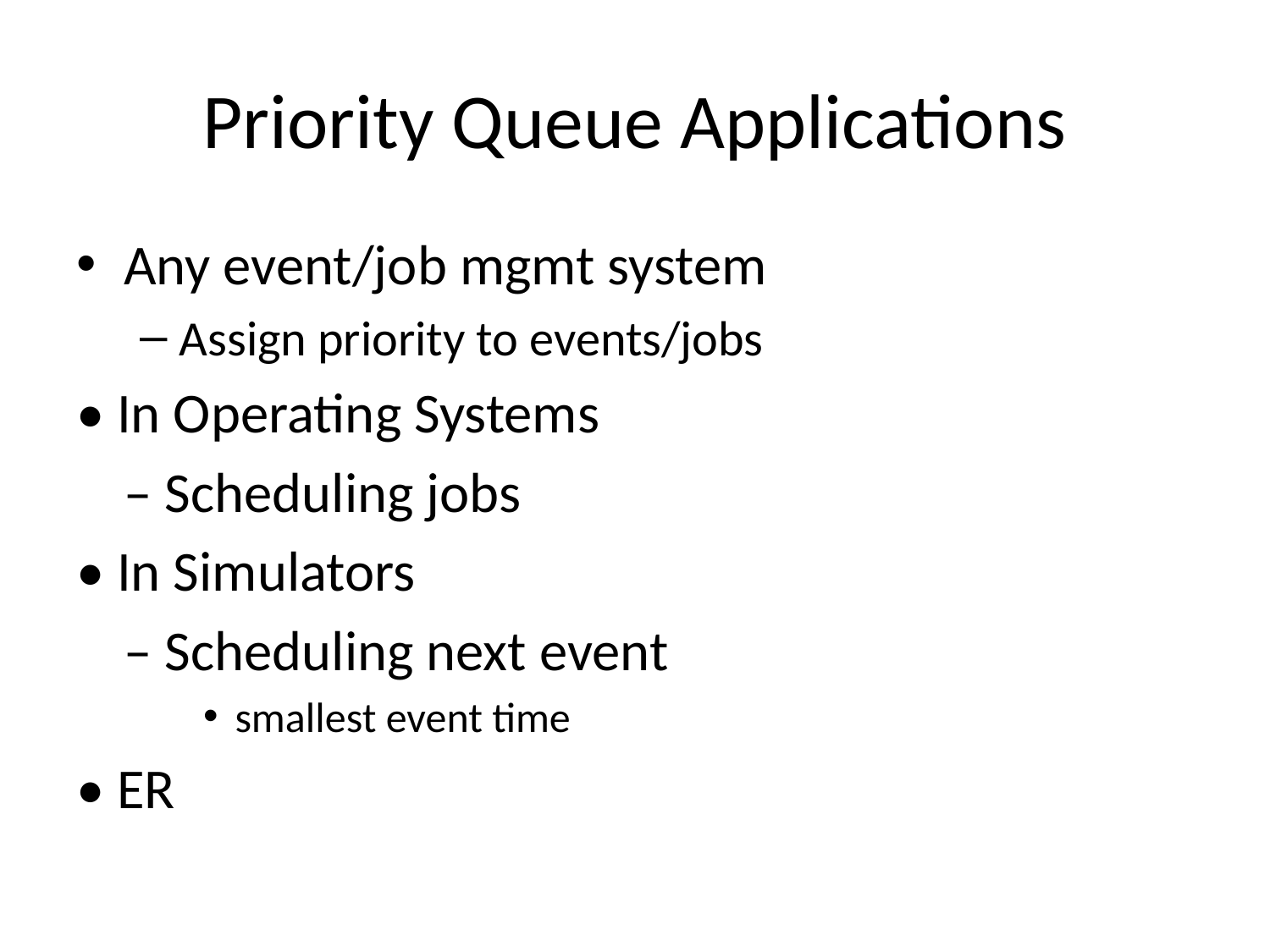

# Priority Queue Applications
Any event/job mgmt system
Assign priority to events/jobs
• In Operating Systems
	– Scheduling jobs
• In Simulators
	– Scheduling next event
smallest event time
• ER